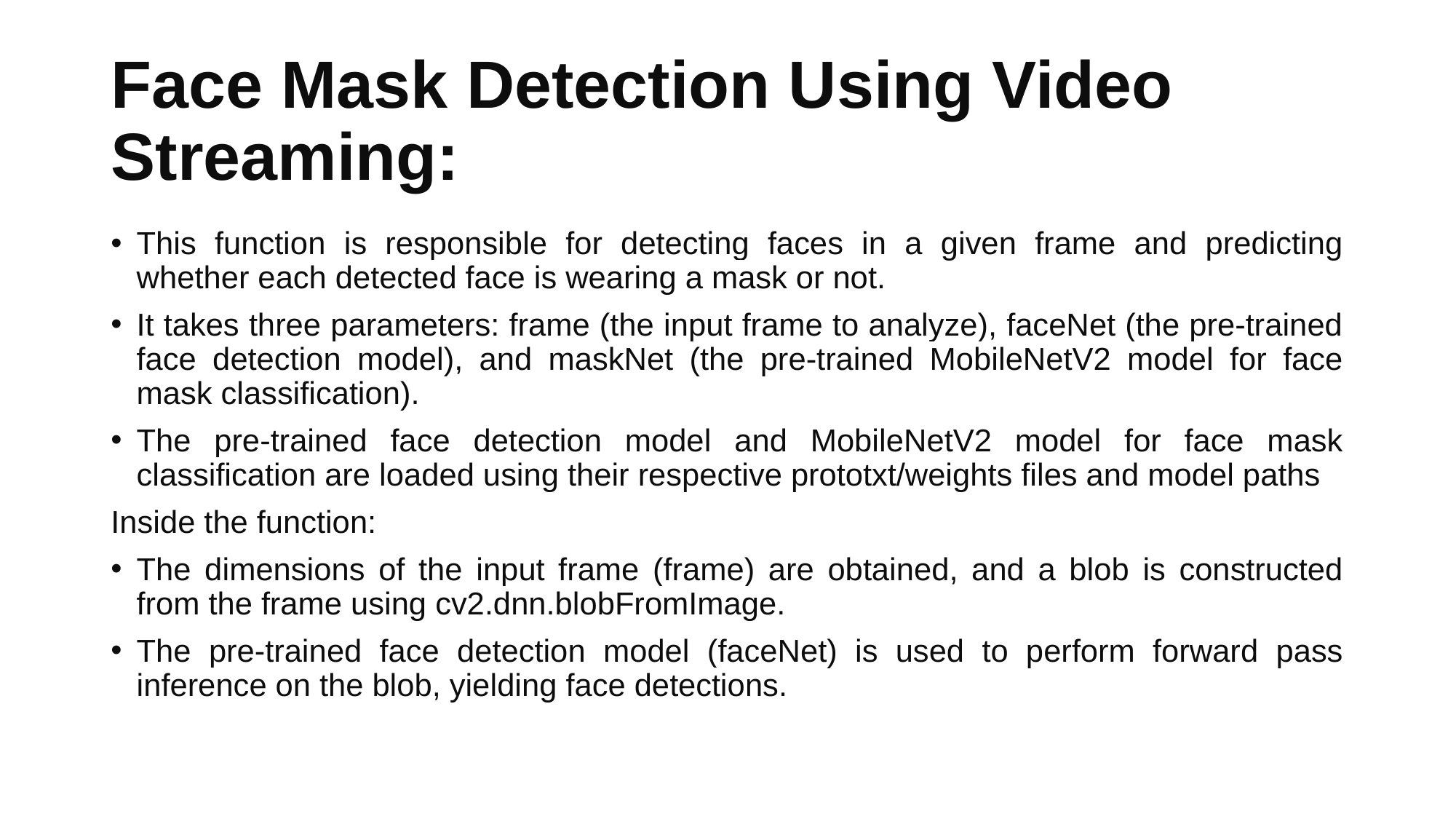

# Face Mask Detection Using Video Streaming:
This function is responsible for detecting faces in a given frame and predicting whether each detected face is wearing a mask or not.
It takes three parameters: frame (the input frame to analyze), faceNet (the pre-trained face detection model), and maskNet (the pre-trained MobileNetV2 model for face mask classification).
The pre-trained face detection model and MobileNetV2 model for face mask classification are loaded using their respective prototxt/weights files and model paths
Inside the function:
The dimensions of the input frame (frame) are obtained, and a blob is constructed from the frame using cv2.dnn.blobFromImage.
The pre-trained face detection model (faceNet) is used to perform forward pass inference on the blob, yielding face detections.